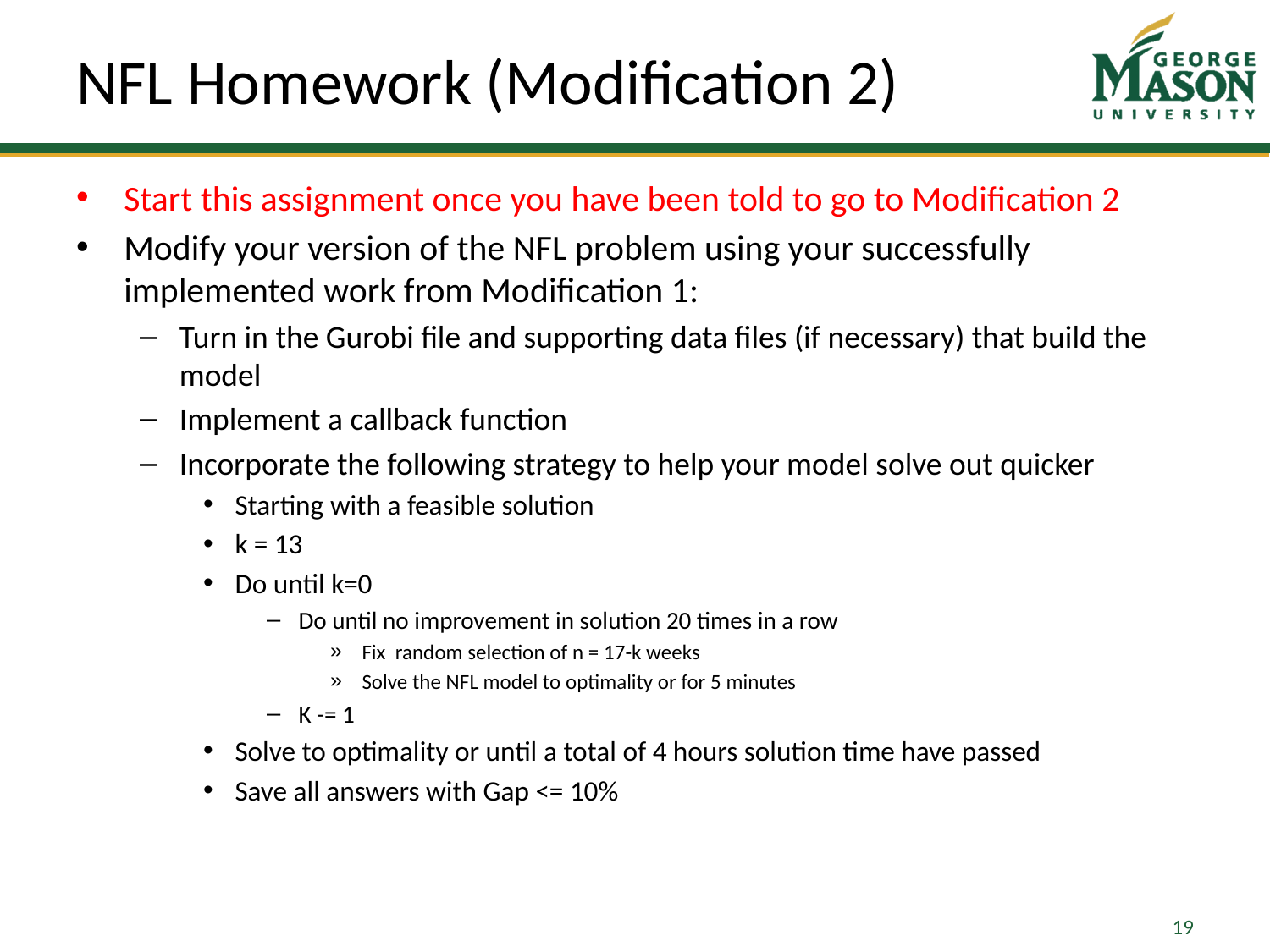

# NFL Homework (Modification 2)
Start this assignment once you have been told to go to Modification 2
Modify your version of the NFL problem using your successfully implemented work from Modification 1:
Turn in the Gurobi file and supporting data files (if necessary) that build the model
Implement a callback function
Incorporate the following strategy to help your model solve out quicker
Starting with a feasible solution
k = 13
Do until k=0
Do until no improvement in solution 20 times in a row
Fix  random selection of n = 17-k weeks
Solve the NFL model to optimality or for 5 minutes
K -= 1
Solve to optimality or until a total of 4 hours solution time have passed
Save all answers with Gap <= 10%

19